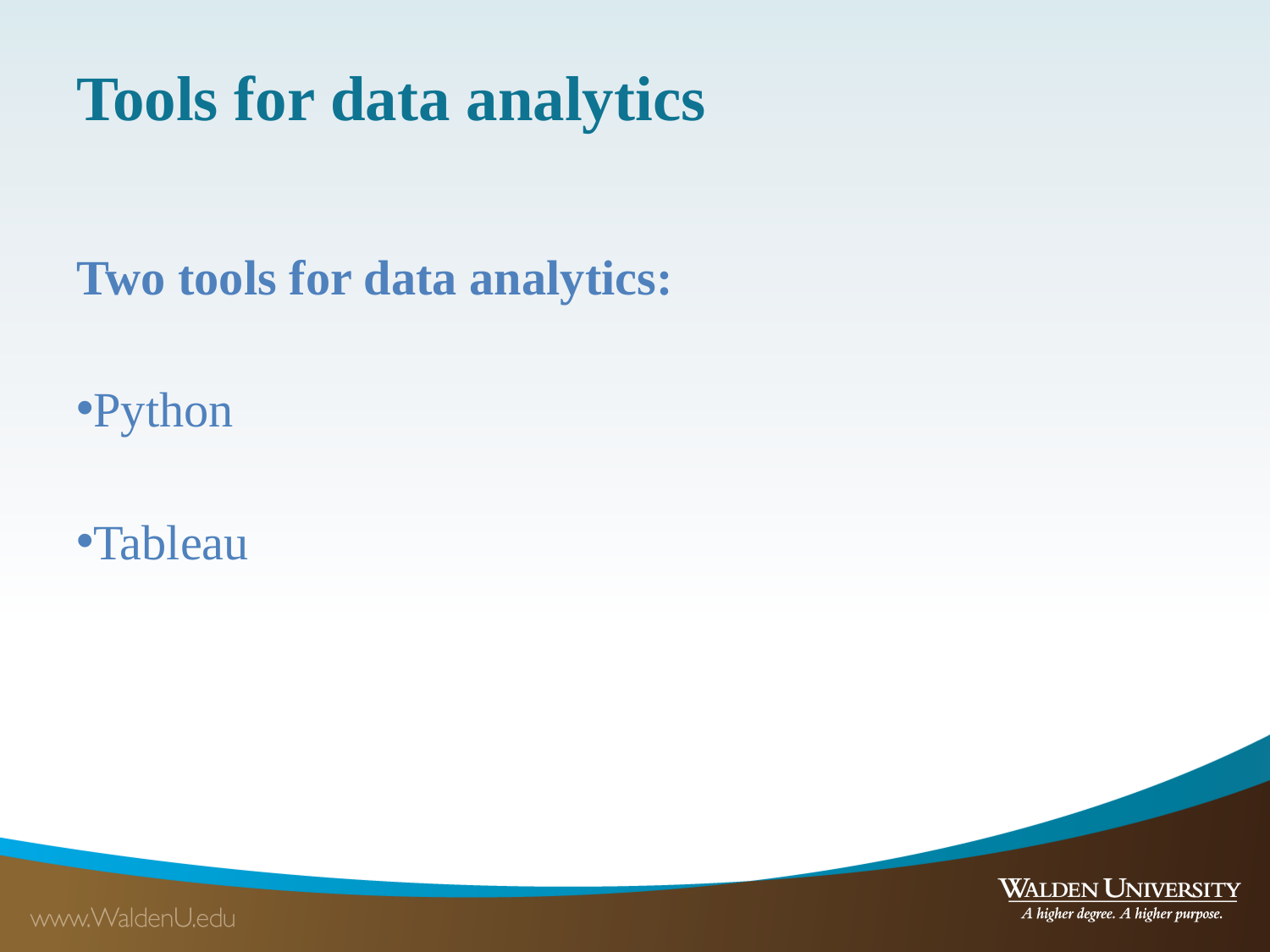

# Tools for data analytics
Two tools for data analytics:
Python
Tableau